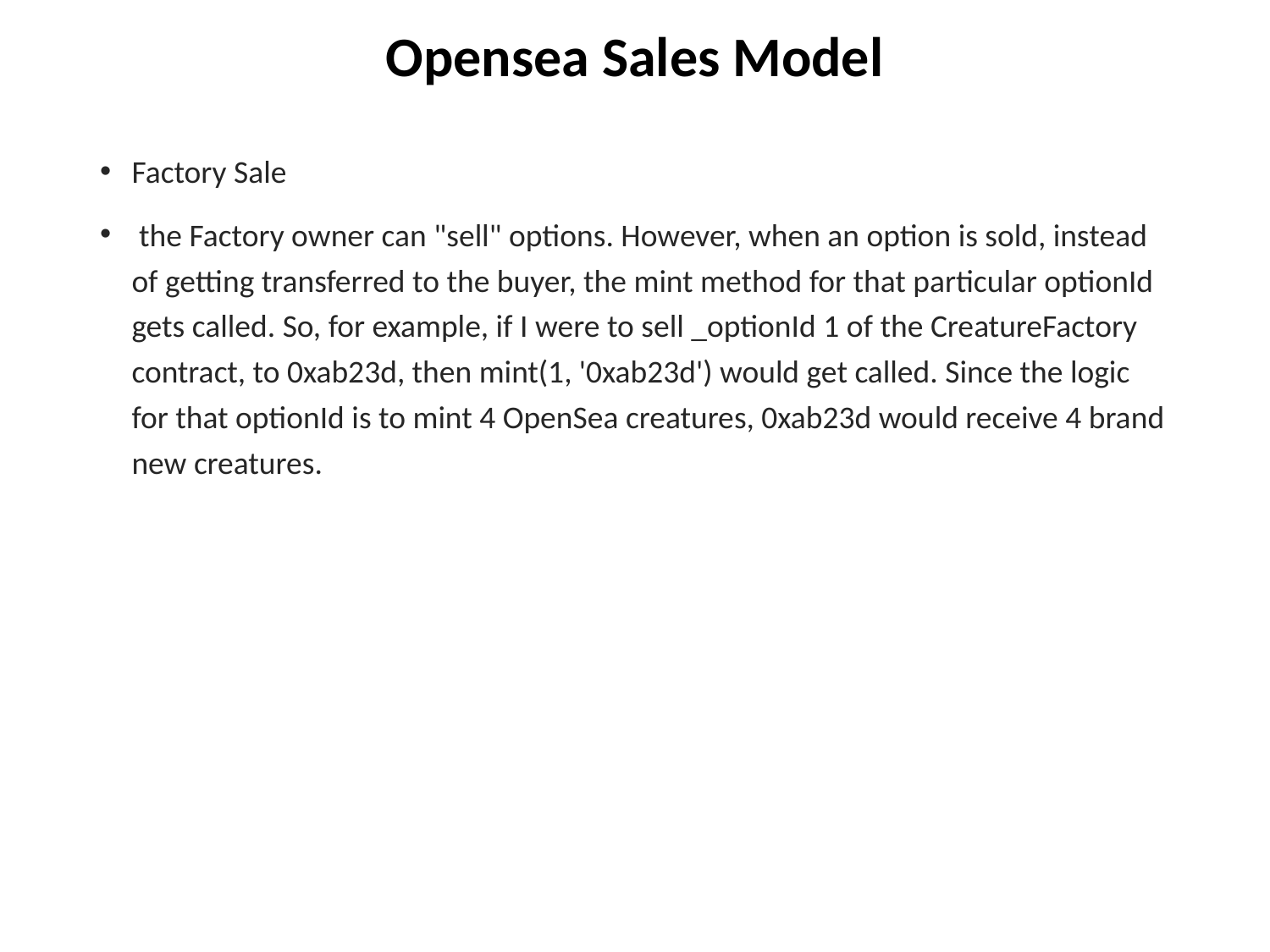

# Opensea Sales Model
Factory Sale
 the Factory owner can "sell" options. However, when an option is sold, instead of getting transferred to the buyer, the mint method for that particular optionId gets called. So, for example, if I were to sell _optionId 1 of the CreatureFactory contract, to 0xab23d, then mint(1, '0xab23d') would get called. Since the logic for that optionId is to mint 4 OpenSea creatures, 0xab23d would receive 4 brand new creatures.